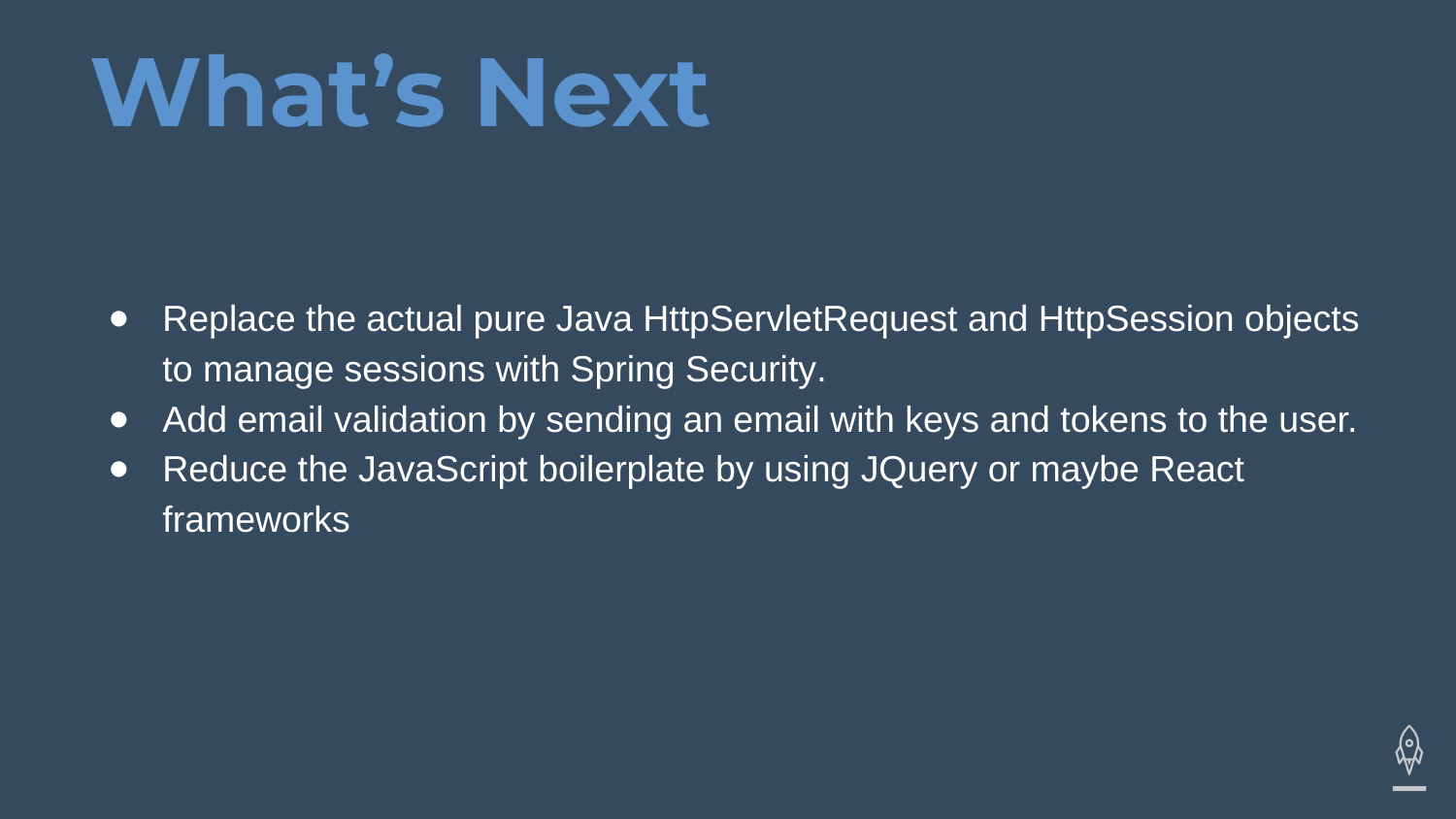

# What’s Next
Replace the actual pure Java HttpServletRequest and HttpSession objects to manage sessions with Spring Security.
Add email validation by sending an email with keys and tokens to the user.
Reduce the JavaScript boilerplate by using JQuery or maybe React frameworks